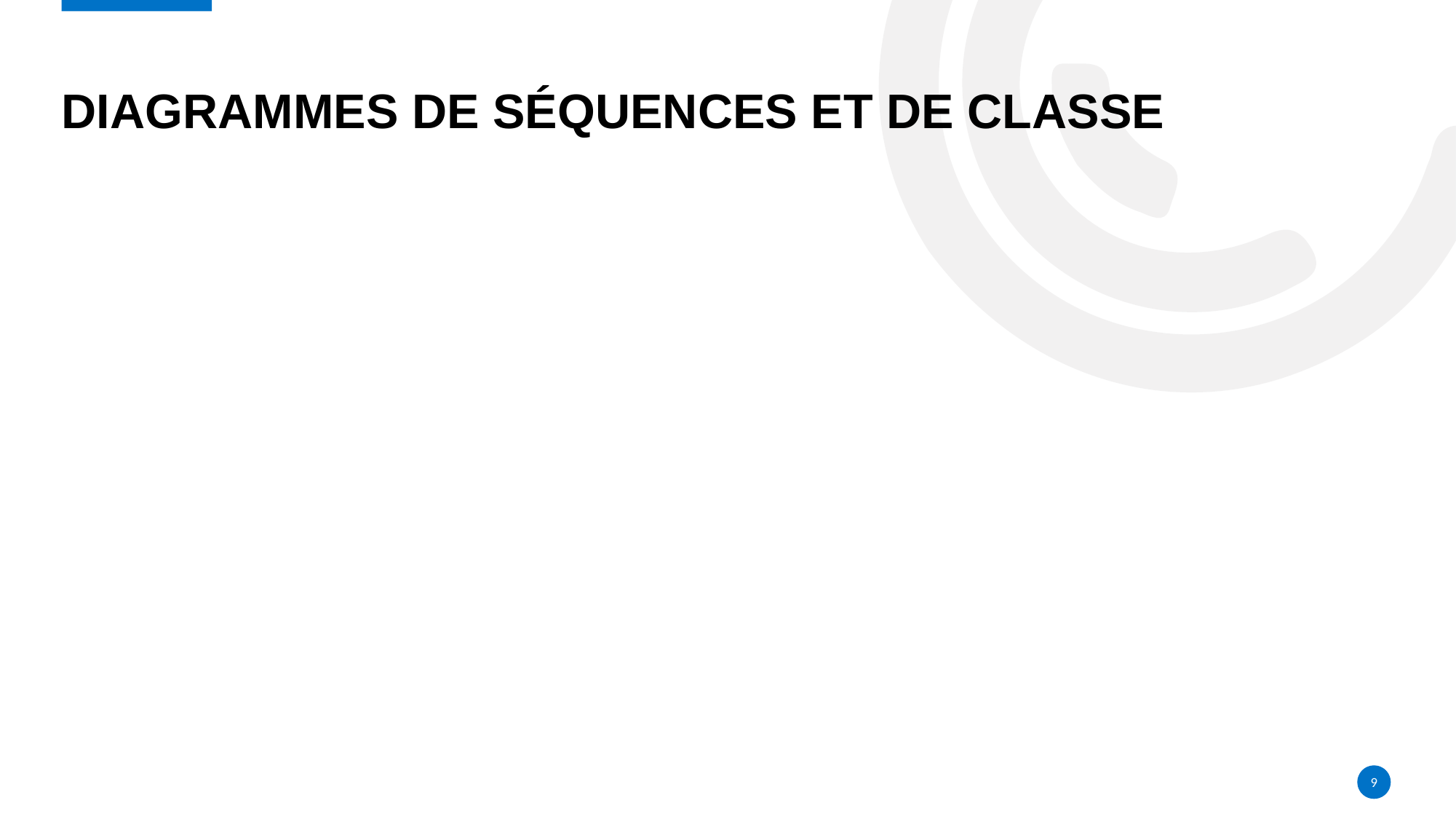

# Diagrammes de séquences et de classe

### Chart

| Category |
|---|
9